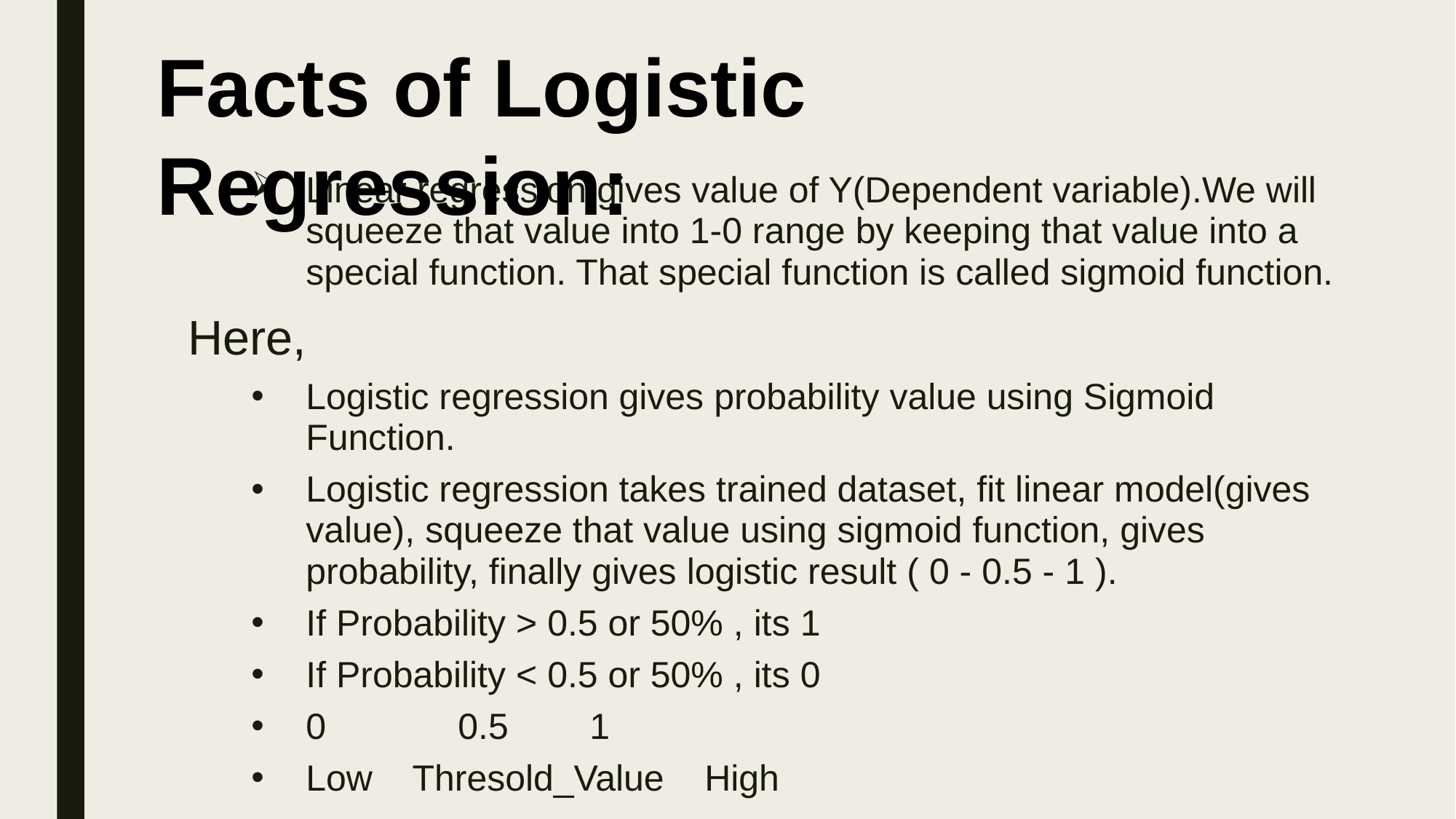

Facts of Logistic Regression:
Linear regression gives value of Y(Dependent variable).We will squeeze that value into 1-0 range by keeping that value into a special function. That special function is called sigmoid function.
Here,
Logistic regression gives probability value using Sigmoid Function.
Logistic regression takes trained dataset, fit linear model(gives value), squeeze that value using sigmoid function, gives probability, finally gives logistic result ( 0 - 0.5 - 1 ).
If Probability > 0.5 or 50% , its 1
If Probability < 0.5 or 50% , its 0
0             0.5        1
Low    Thresold_Value    High